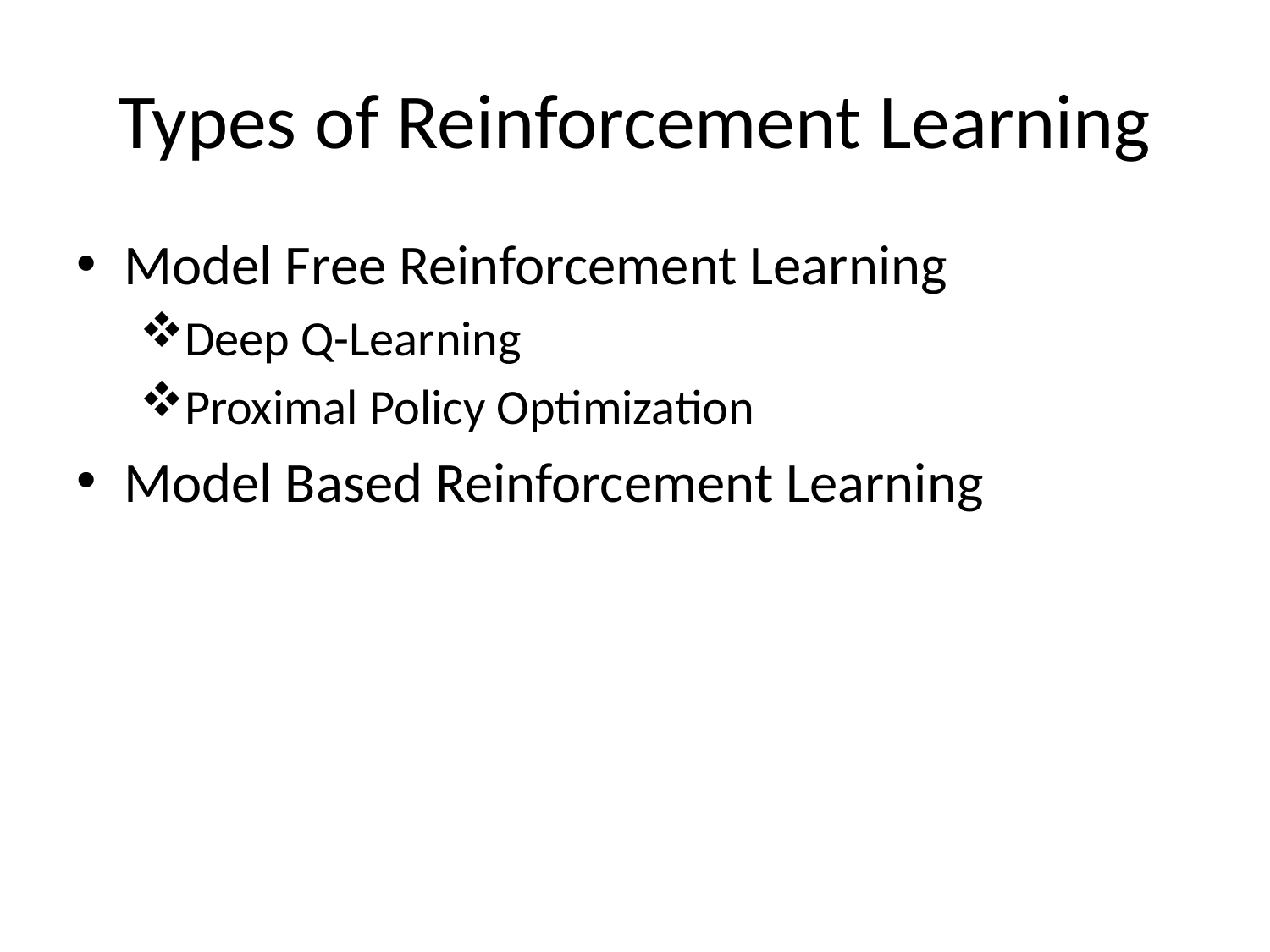

# Types of Reinforcement Learning
Model Free Reinforcement Learning
Deep Q-Learning
Proximal Policy Optimization
Model Based Reinforcement Learning